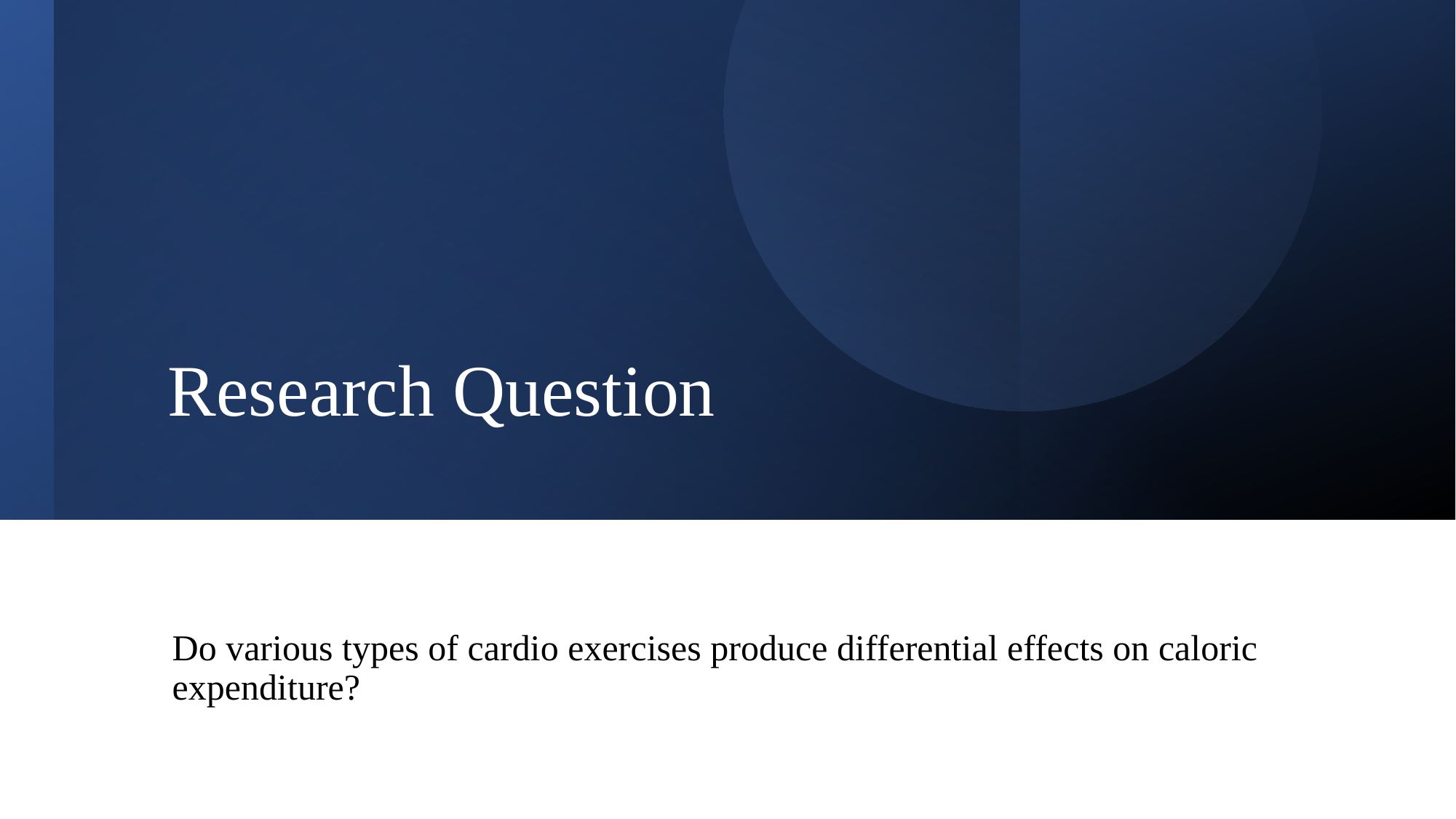

# Research Question
Do various types of cardio exercises produce differential effects on caloric expenditure?